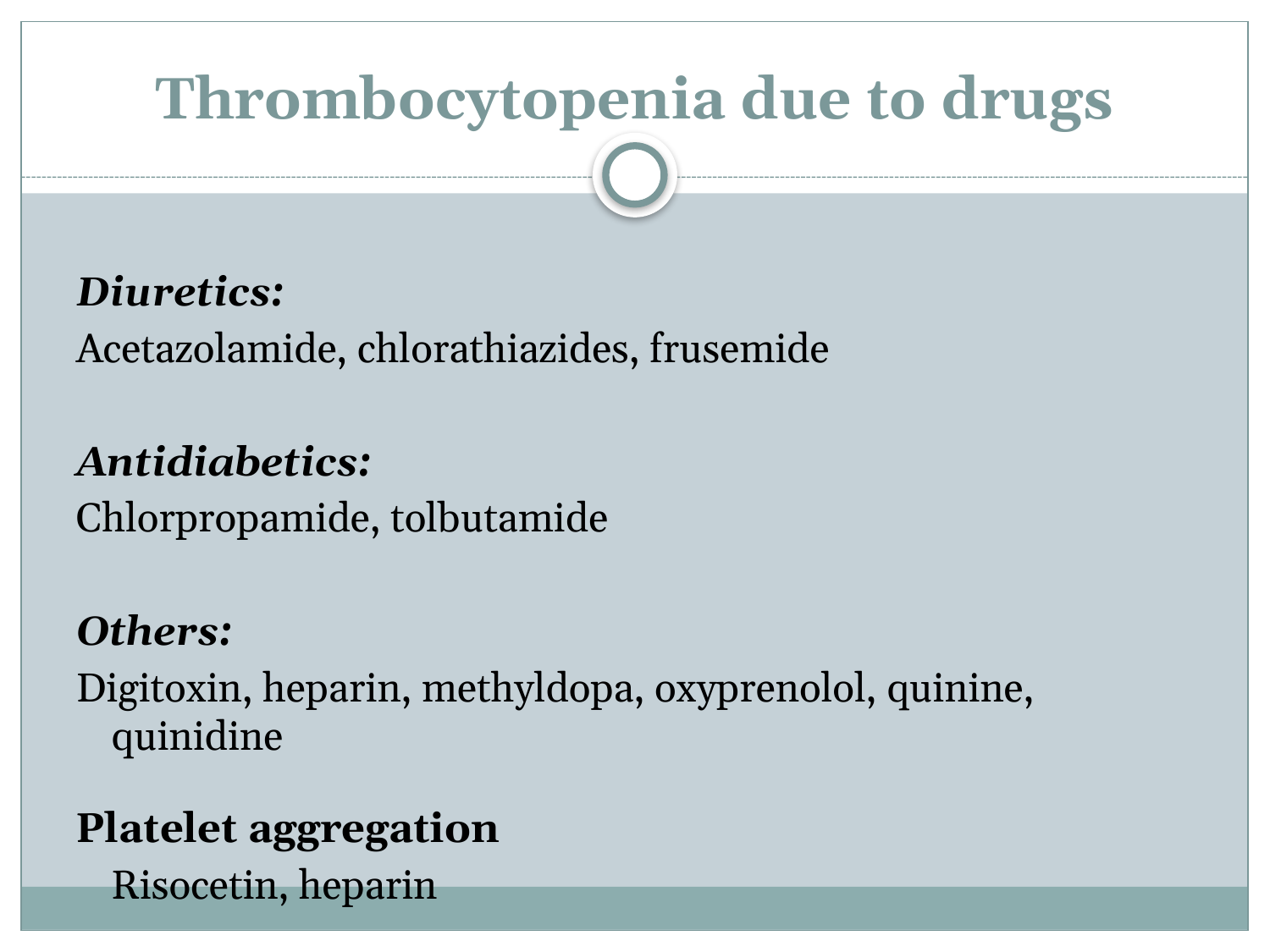

# Thrombocytopenia due to drugs

Diuretics:
Acetazolamide, chlorathiazides, frusemide

Antidiabetics:
Chlorpropamide, tolbutamide

Others:
Digitoxin, heparin, methyldopa, oxyprenolol, quinine, quinidine

Platelet aggregation
	Risocetin, heparin